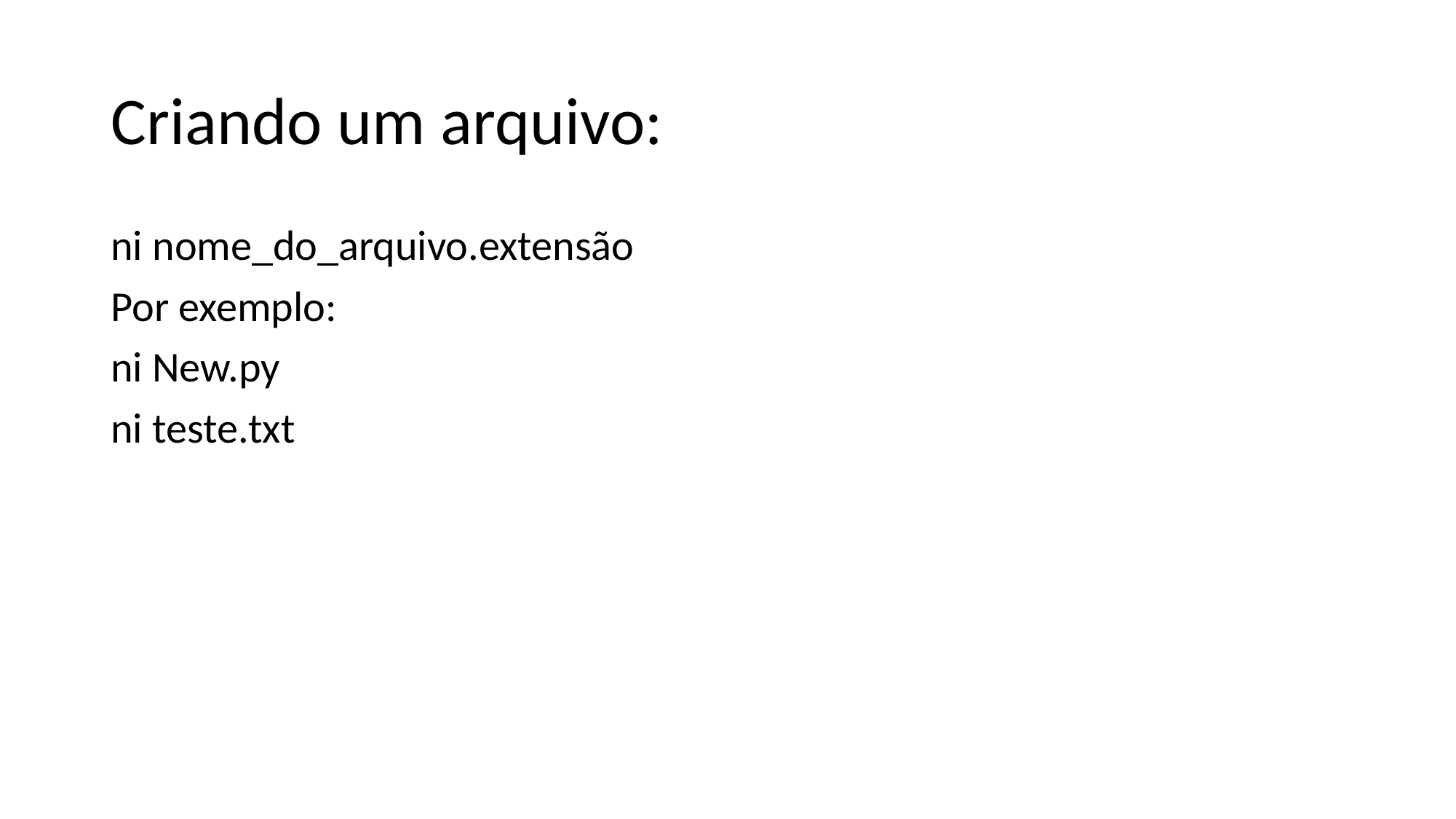

# Criando um arquivo:
ni nome_do_arquivo.extensão
Por exemplo:
ni New.py
ni teste.txt